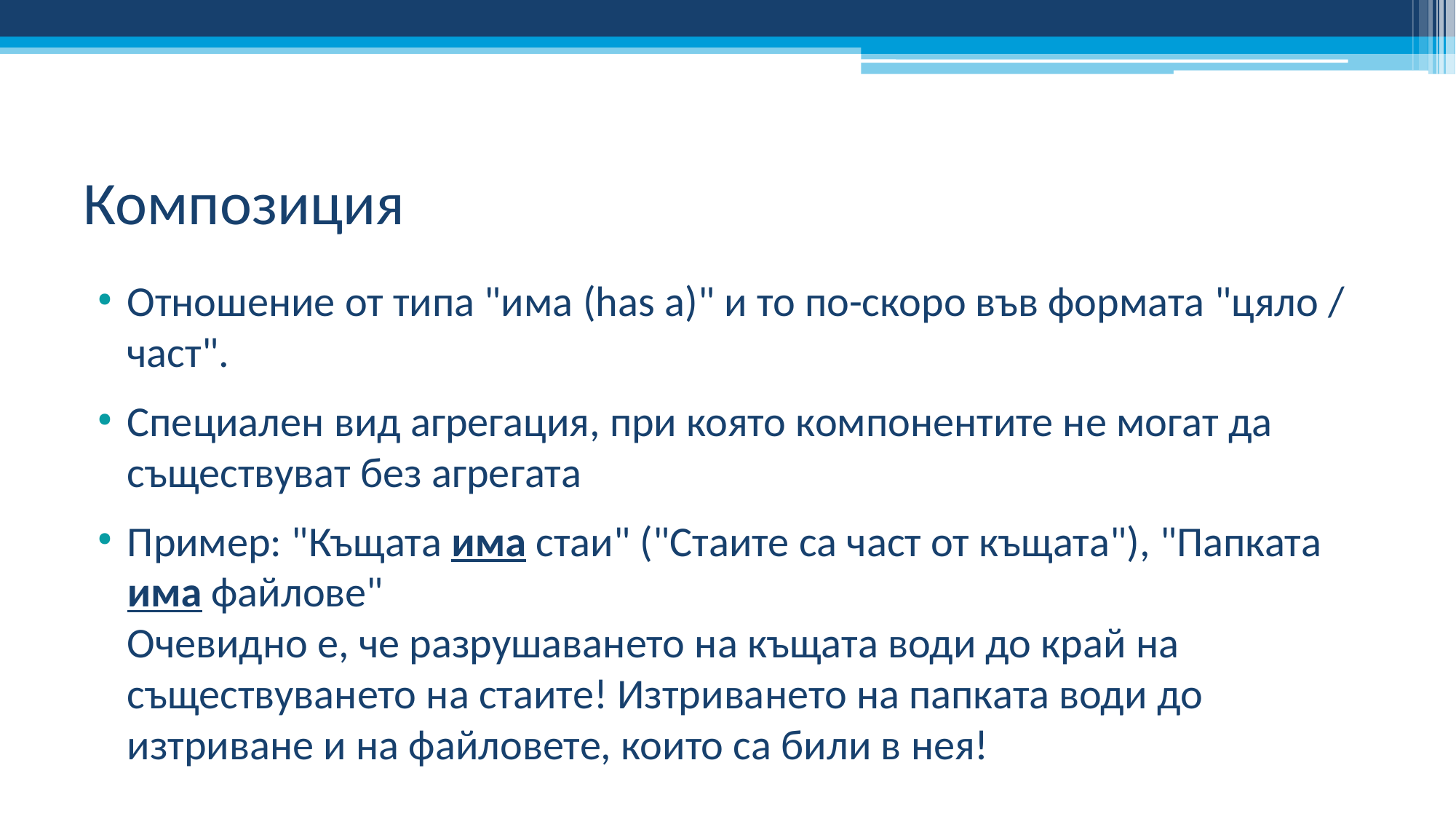

# Композиция
Отношение от типа "има (has a)" и то по-скоро във формата "цяло / част".
Специален вид агрегация, при която компонентите не могат да съществуват без агрегата
Пример: "Къщата има стаи" ("Стаите са част от къщата"), "Папката има файлове"
Очевидно е, че разрушаването на къщата води до край на съществуването на стаите! Изтриването на папката води до изтриване и на файловете, които са били в нея!